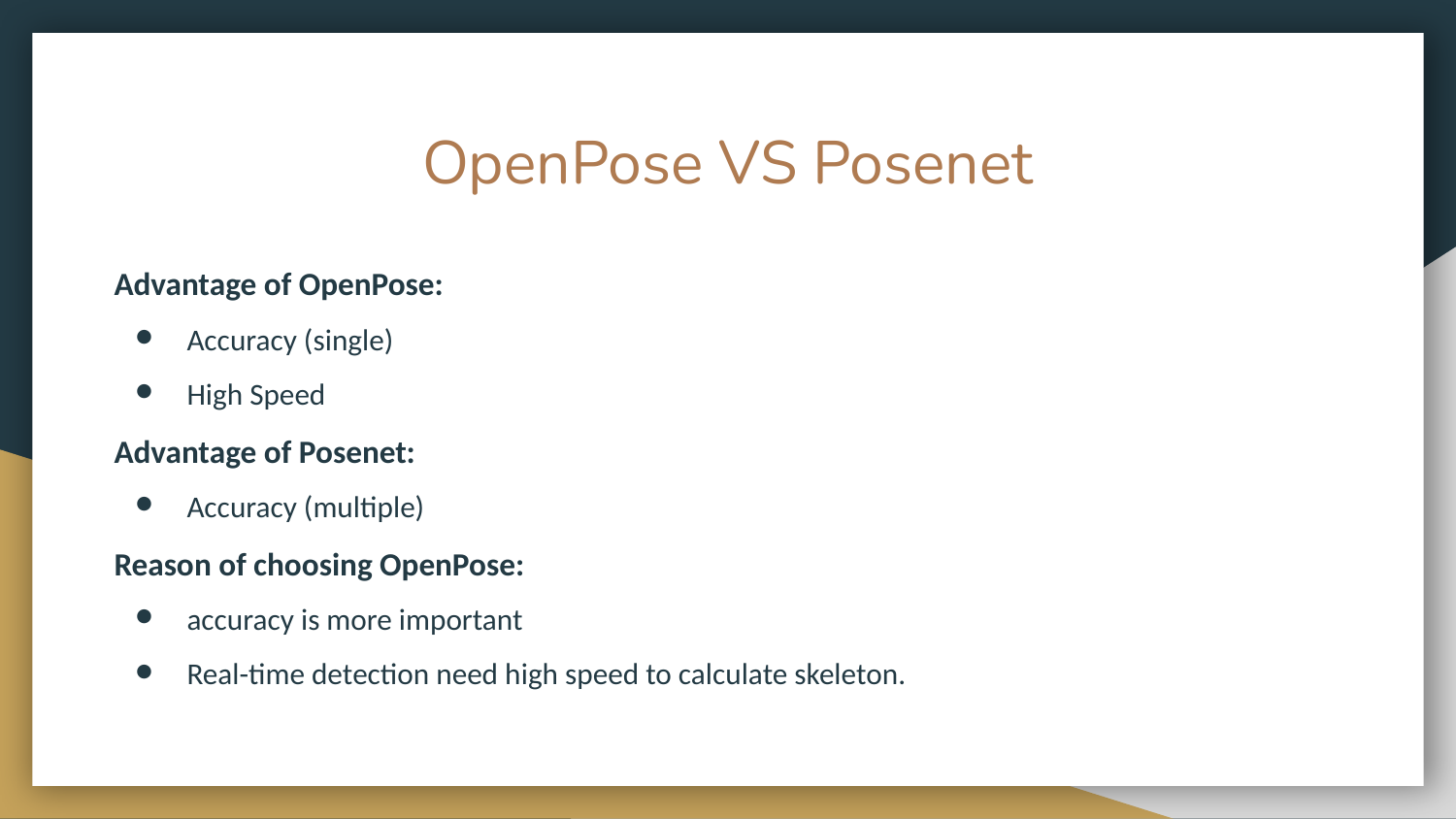

# OpenPose VS Posenet

Advantage of OpenPose:
Accuracy (single)
High Speed
Advantage of Posenet:
Accuracy (multiple)
Reason of choosing OpenPose:
accuracy is more important
Real-time detection need high speed to calculate skeleton.